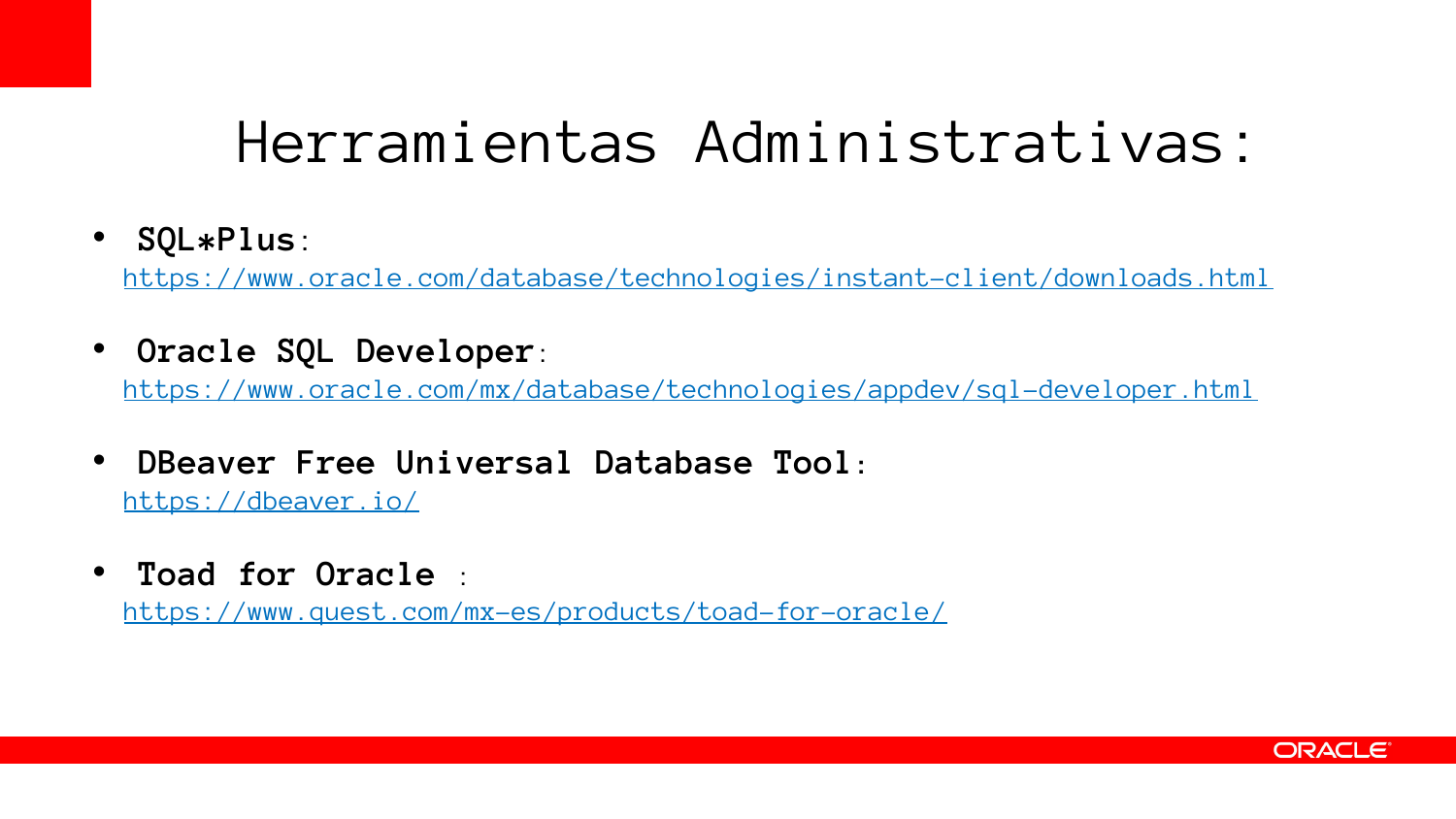

Herramientas Administrativas:

SQL*Plus:
  https://www.oracle.com/database/technologies/instant-client/downloads.html

Oracle SQL Developer:
  https://www.oracle.com/mx/database/technologies/appdev/sql-developer.html

DBeaver Free Universal Database Tool:
  https://dbeaver.io/

Toad for Oracle :
  https://www.quest.com/mx-es/products/toad-for-oracle/